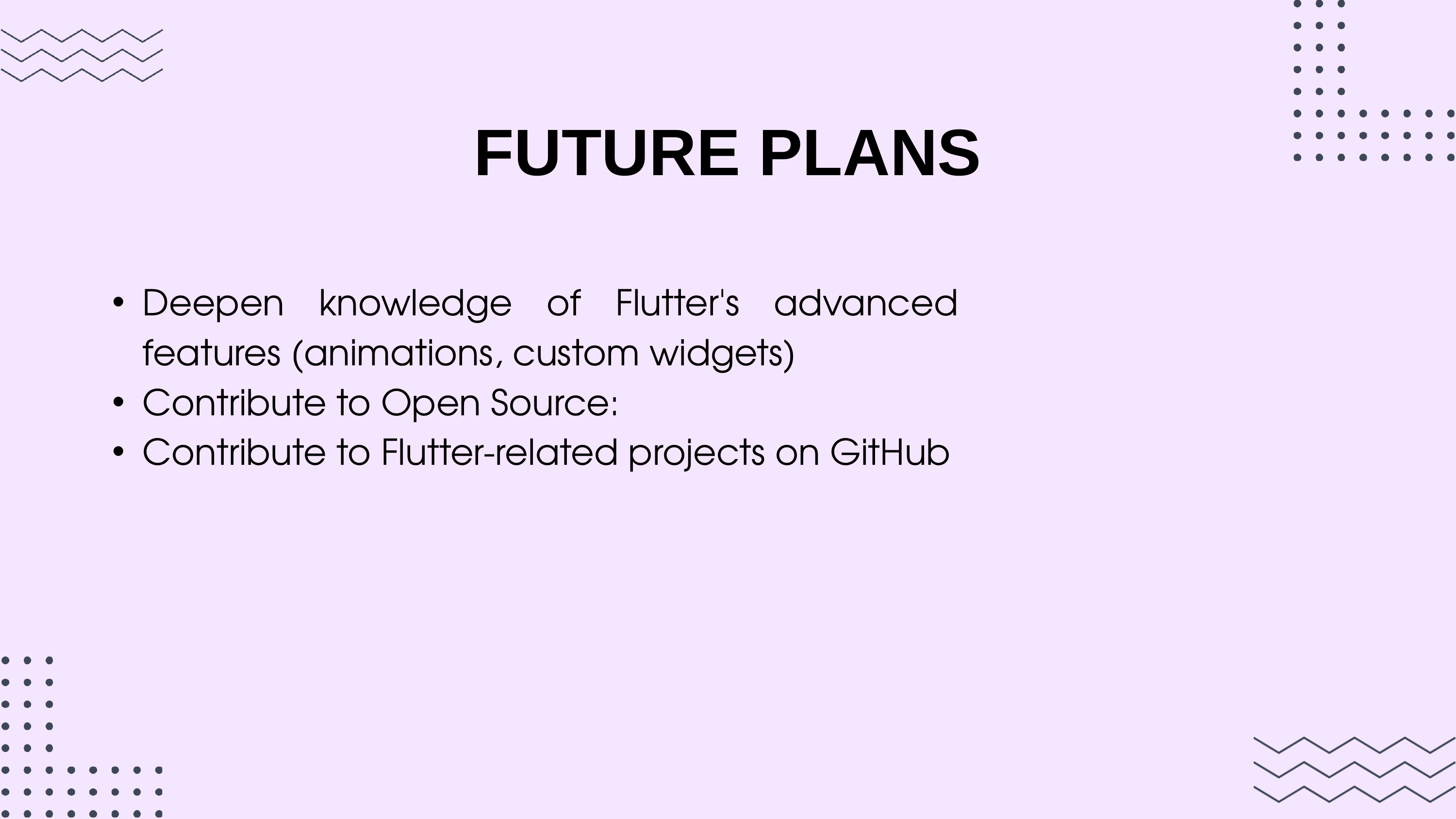

FUTURE PLANS
Deepen knowledge of Flutter's advanced features (animations, custom widgets)
Contribute to Open Source:
Contribute to Flutter-related projects on GitHub